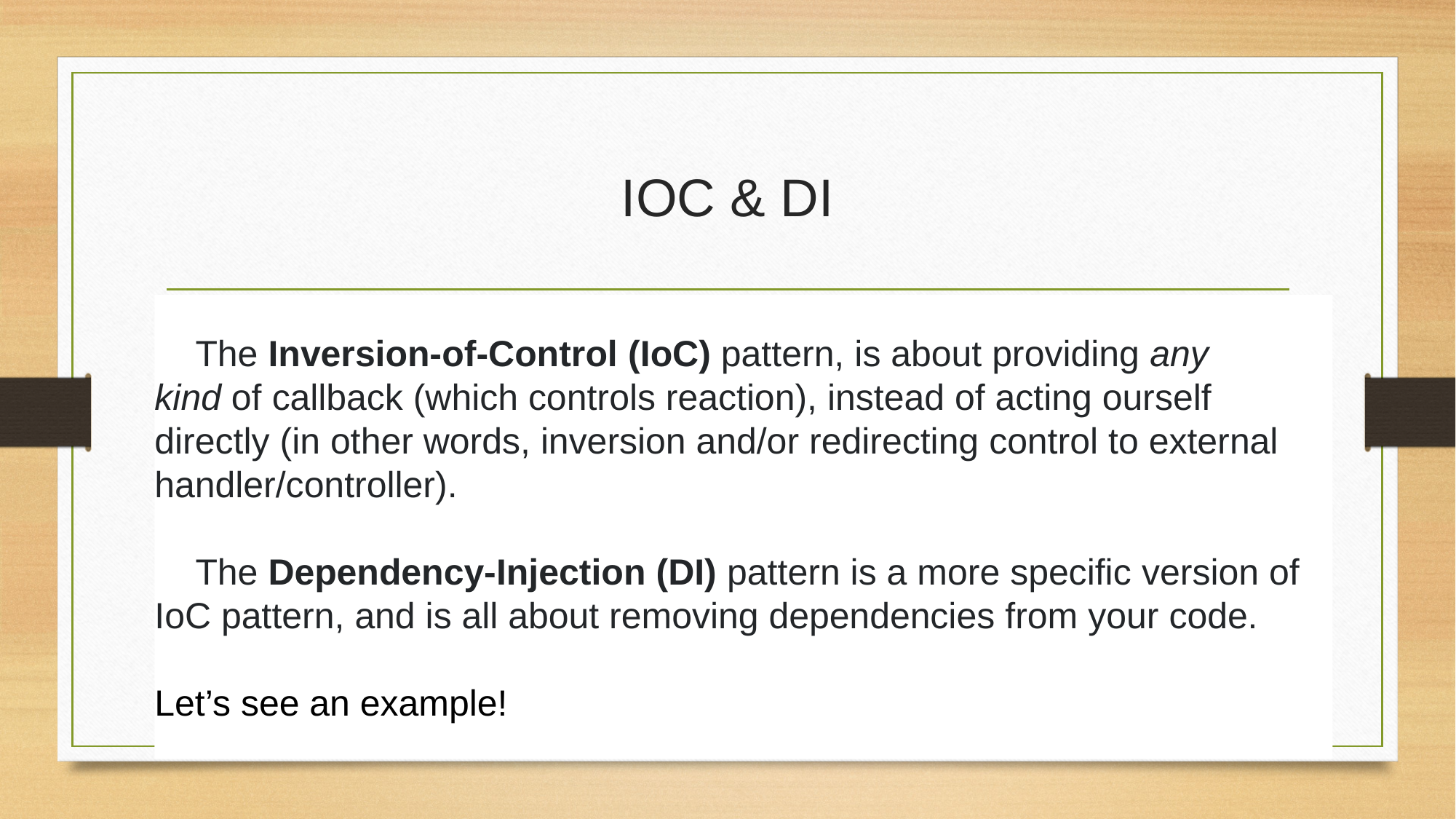

# IOC & DI
    The Inversion-of-Control (IoC) pattern, is about providing any kind of callback (which controls reaction), instead of acting ourself directly (in other words, inversion and/or redirecting control to external handler/controller).

    The Dependency-Injection (DI) pattern is a more specific version of IoC pattern, and is all about removing dependencies from your code.

Let’s see an example!